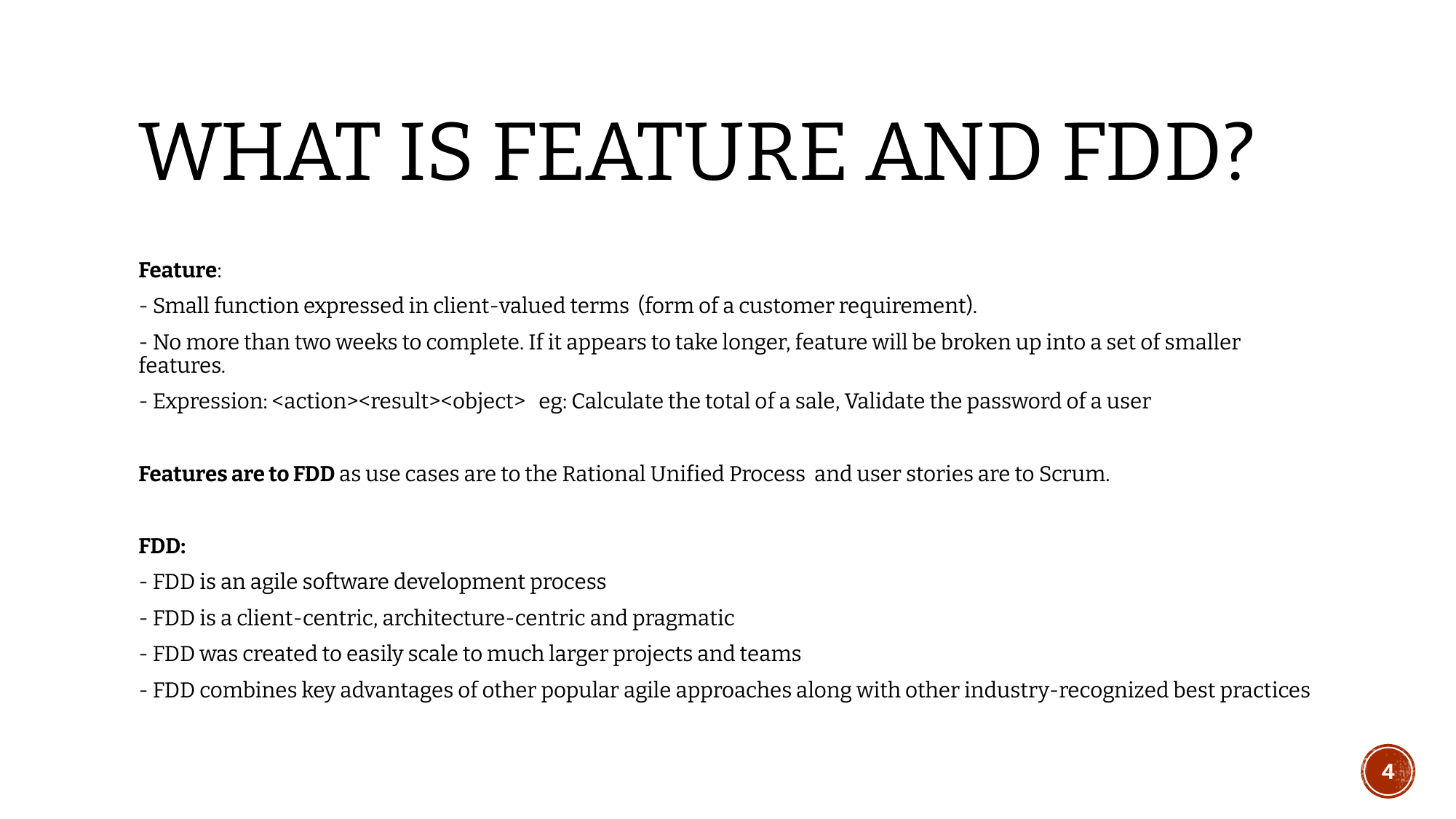

# What is Feature and FDD?
Feature:
- Small function expressed in client-valued terms  (form of a customer requirement).
- No more than two weeks to complete. If it appears to take longer, feature will be broken up into a set of smaller features.
- Expression: <action><result><object>   eg: Calculate the total of a sale, Validate the password of a user

Features are to FDD as use cases are to the Rational Unified Process  and user stories are to Scrum.

FDD:
- FDD is an agile software development process
- FDD is a client-centric, architecture-centric and pragmatic
- FDD was created to easily scale to much larger projects and teams
- FDD combines key advantages of other popular agile approaches along with other industry-recognized best practices
4